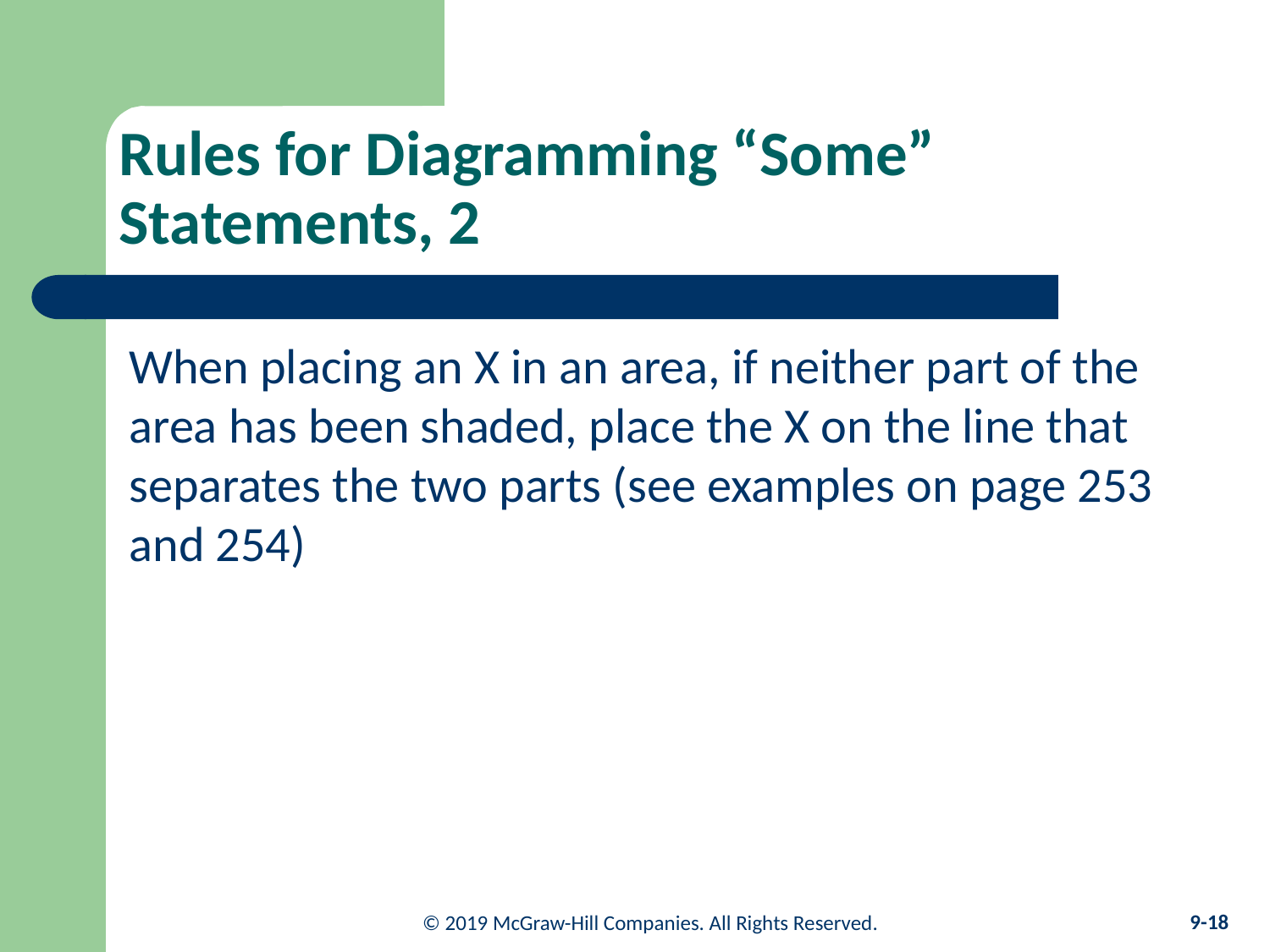

# Rules for Diagramming “Some” Statements, 2
When placing an X in an area, if neither part of the area has been shaded, place the X on the line that separates the two parts (see examples on page 253 and 254)